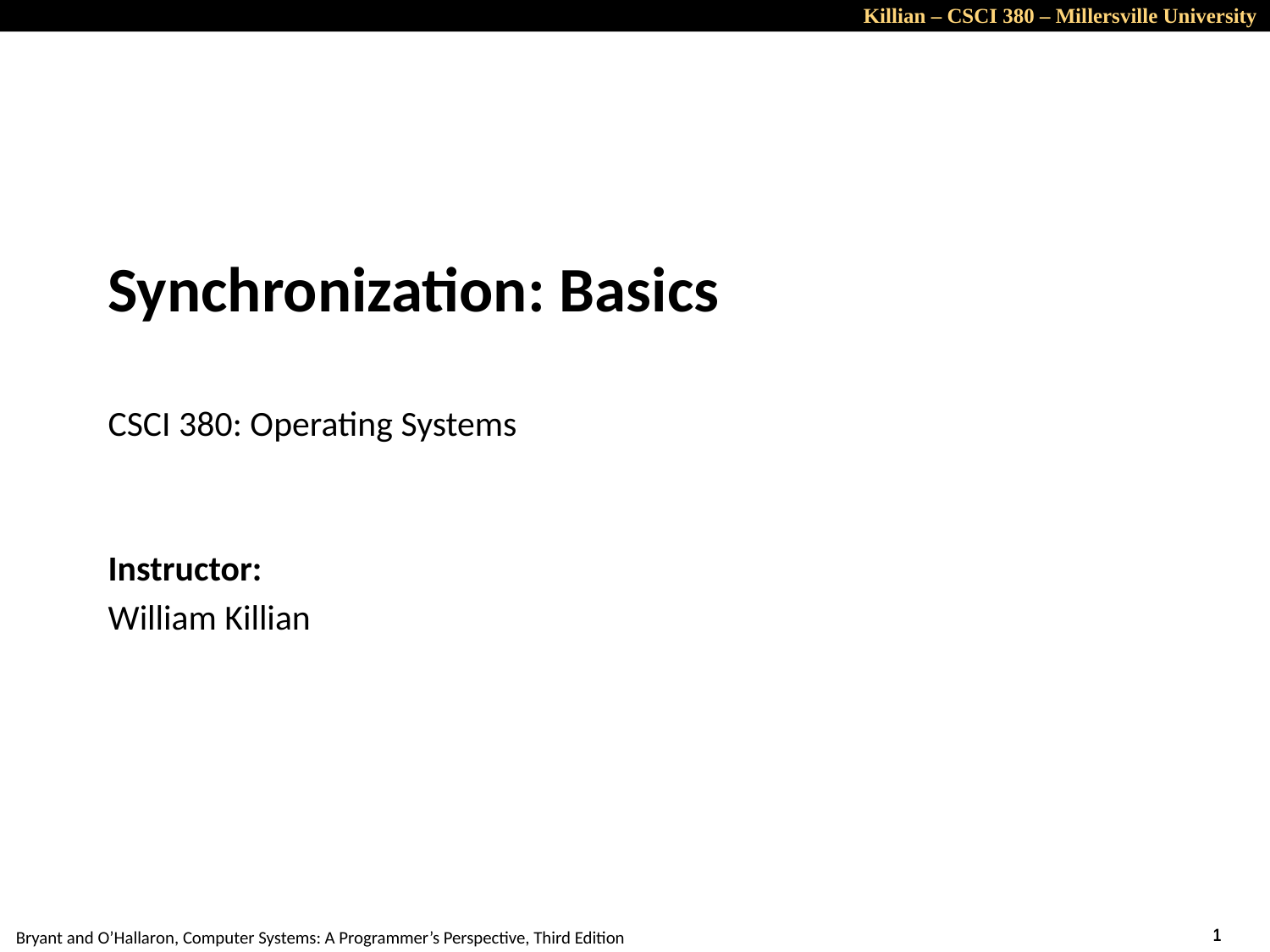

# Synchronization: Basics CSCI 380: Operating Systems
Instructor:
William Killian